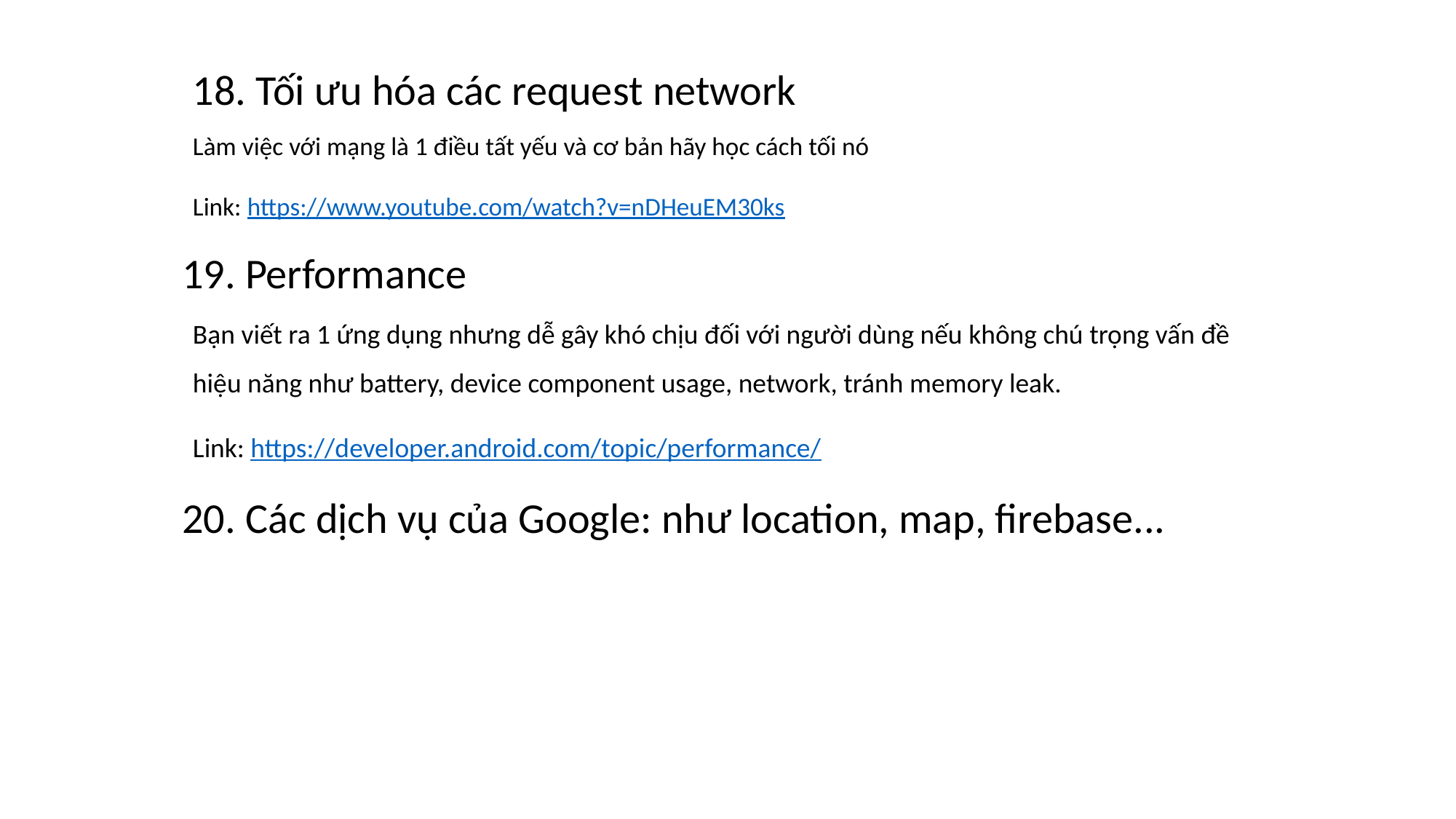

# 18. Tối ưu hóa các request network
Làm việc với mạng là 1 điều tất yếu và cơ bản hãy học cách tối nó
Link: https://www.youtube.com/watch?v=nDHeuEM30ks
19. Performance
Bạn viết ra 1 ứng dụng nhưng dễ gây khó chịu đối với người dùng nếu không chú trọng vấn đề hiệu năng như battery, device component usage, network, tránh memory leak.
Link: https://developer.android.com/topic/performance/
20. Các dịch vụ của Google: như location, map, firebase...